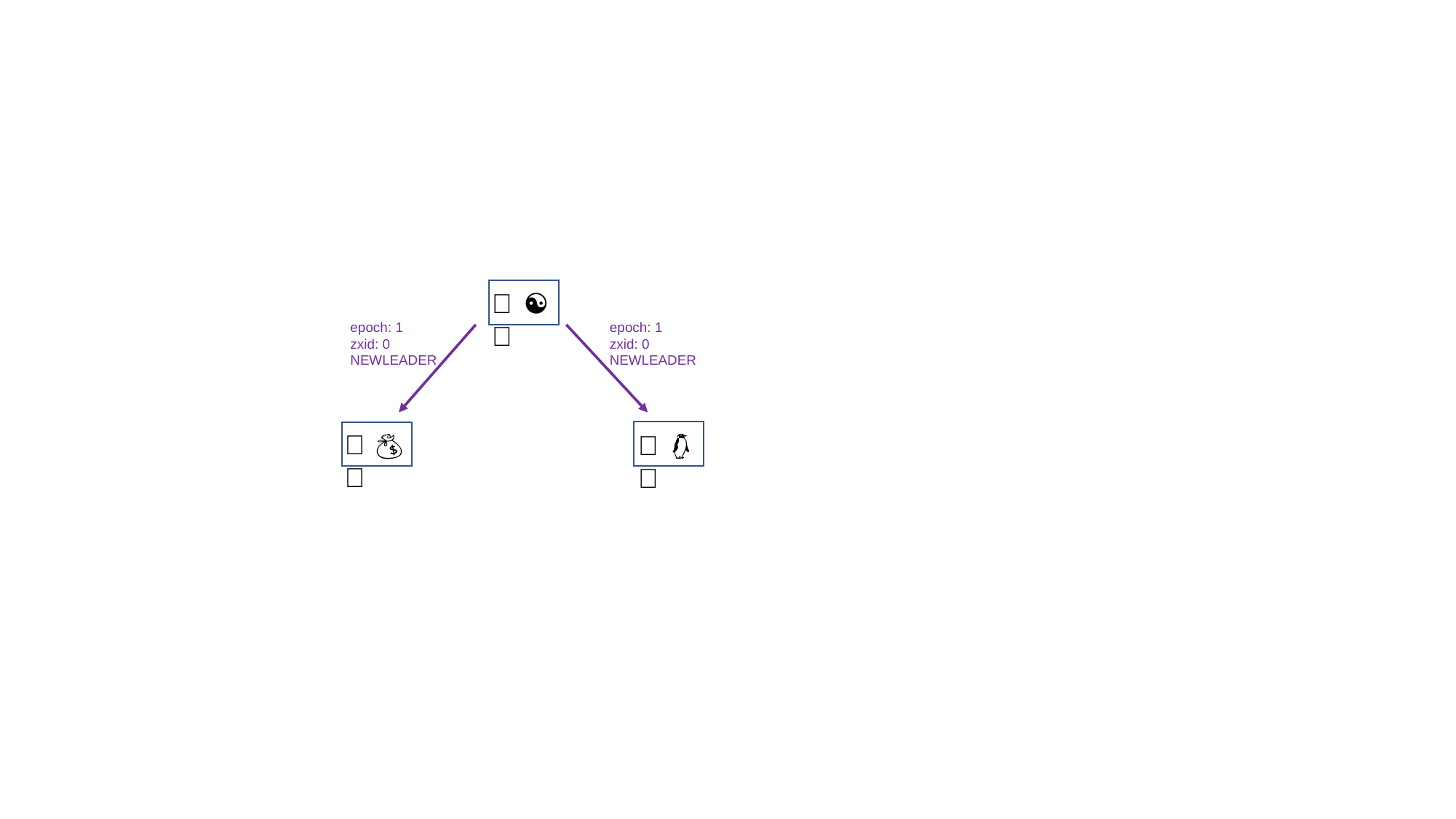

🐎
☯️
epoch: 1
zxid: 0
NEWLEADER
epoch: 1
zxid: 0
NEWLEADER

🐧

🐎
💰
🐎